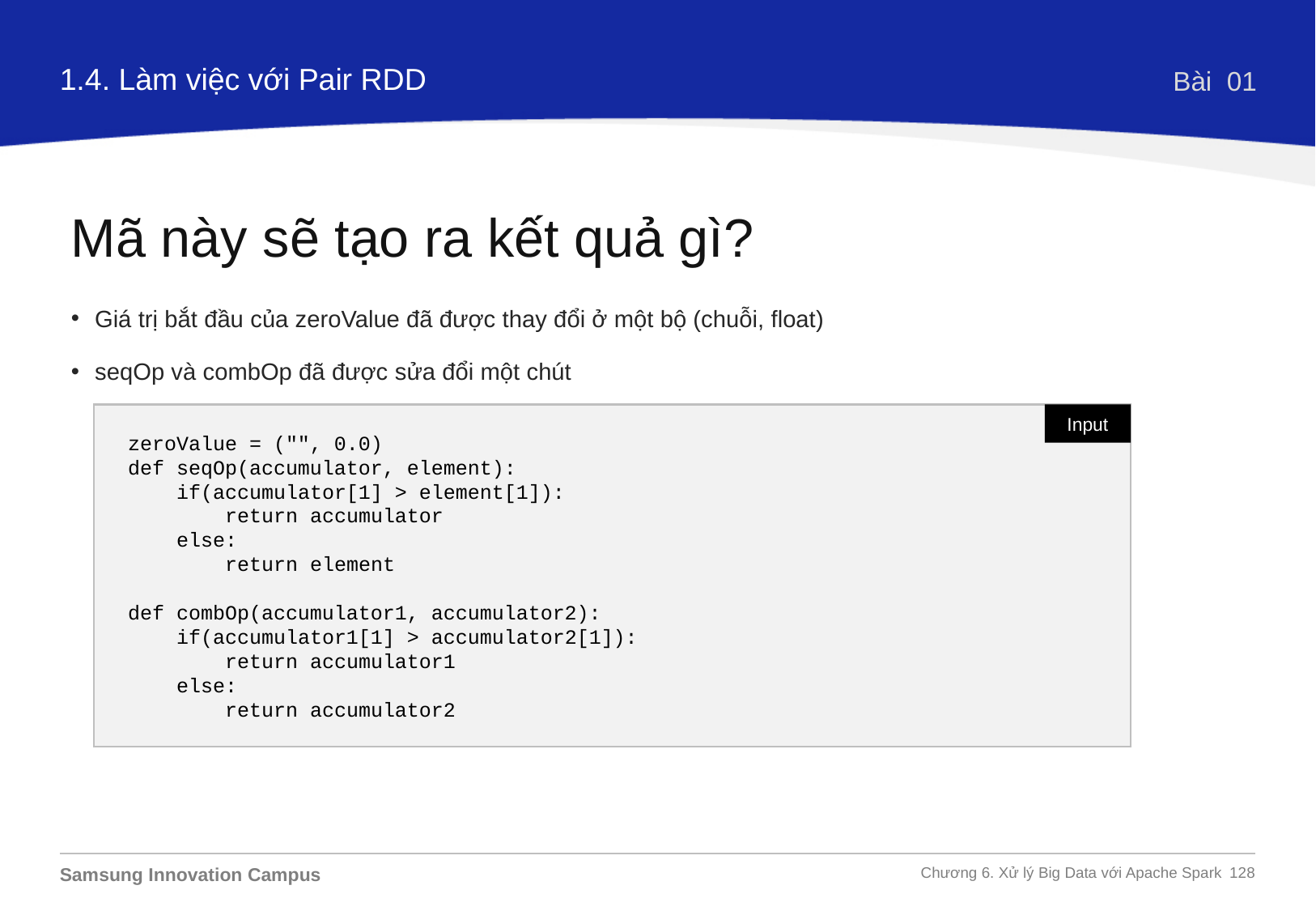

1.4. Làm việc với Pair RDD
Bài  01
Mã này sẽ tạo ra kết quả gì?
Giá trị bắt đầu của zeroValue đã được thay đổi ở một bộ (chuỗi, float)
seqOp và combOp đã được sửa đổi một chút
zeroValue = ("", 0.0)
def seqOp(accumulator, element):
    if(accumulator[1] > element[1]):
        return accumulator
    else:
        return element

def combOp(accumulator1, accumulator2):
    if(accumulator1[1] > accumulator2[1]):
        return accumulator1
    else:
        return accumulator2
Input